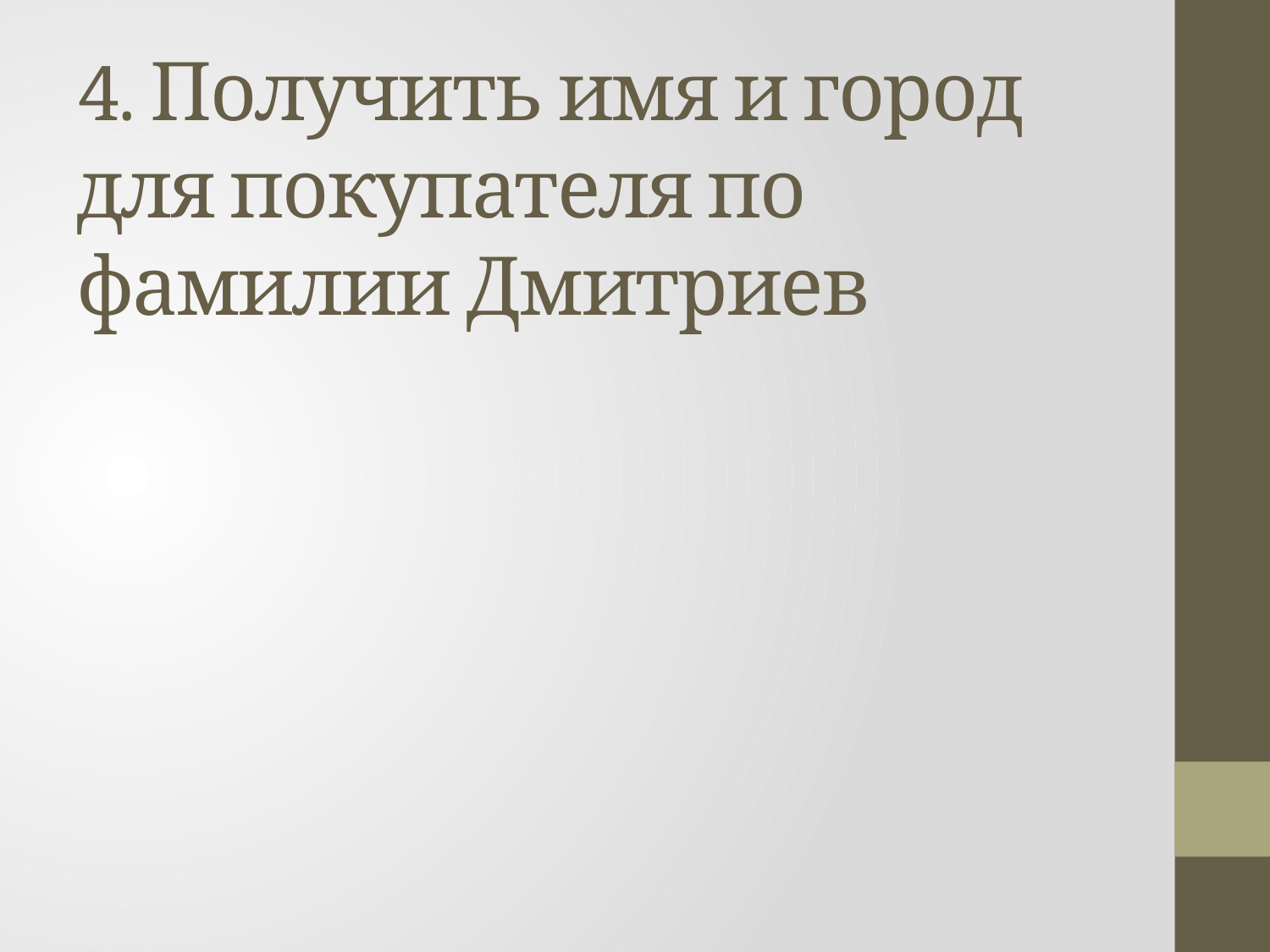

# 4. Получить имя и город для покупателя по фамилии Дмитриев